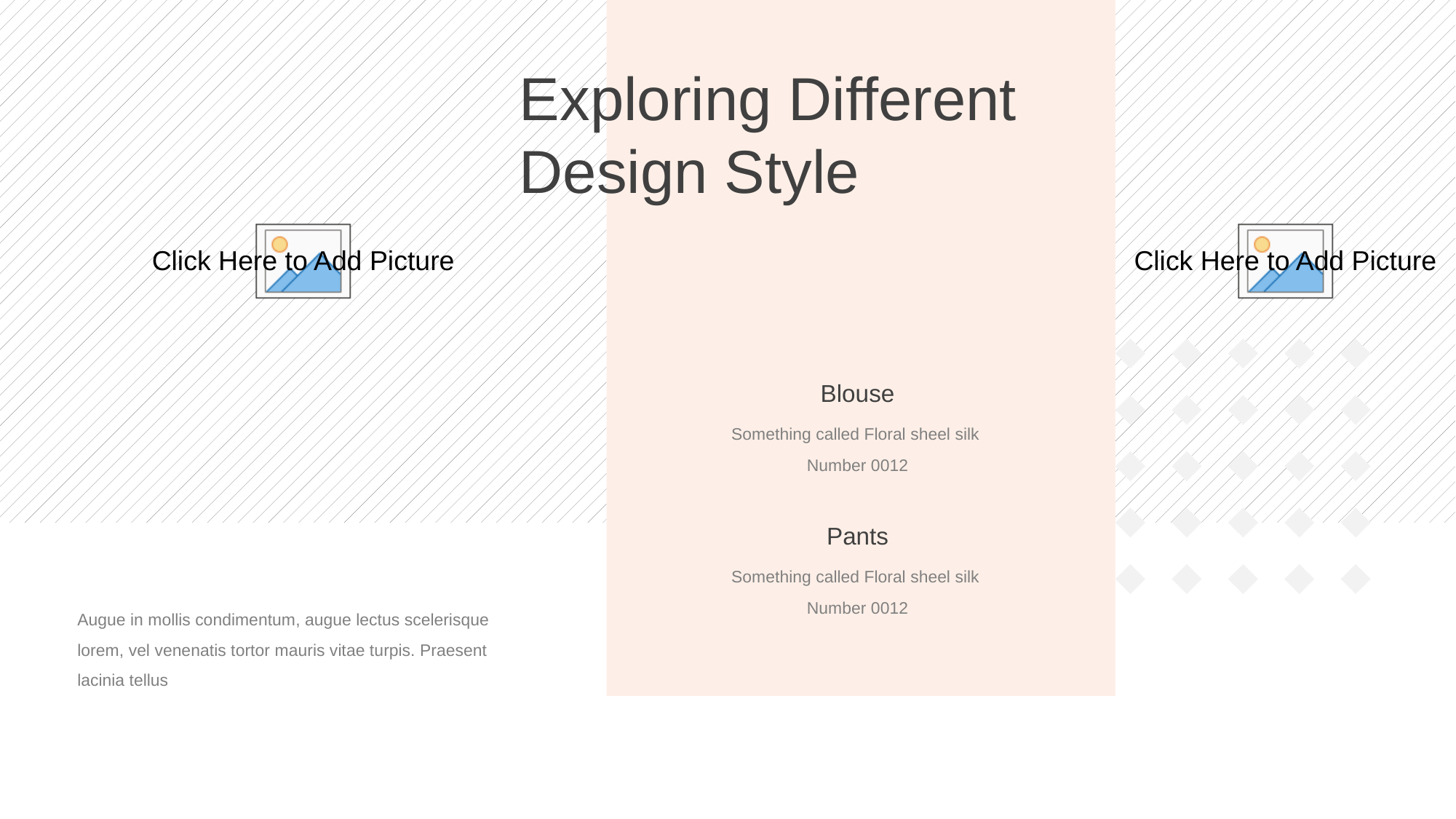

Exploring Different Design Style

Blouse
Something called Floral sheel silk
Number 0012
Pants
Something called Floral sheel silk
Number 0012
Augue in mollis condimentum, augue lectus scelerisque lorem, vel venenatis tortor mauris vitae turpis. Praesent lacinia tellus